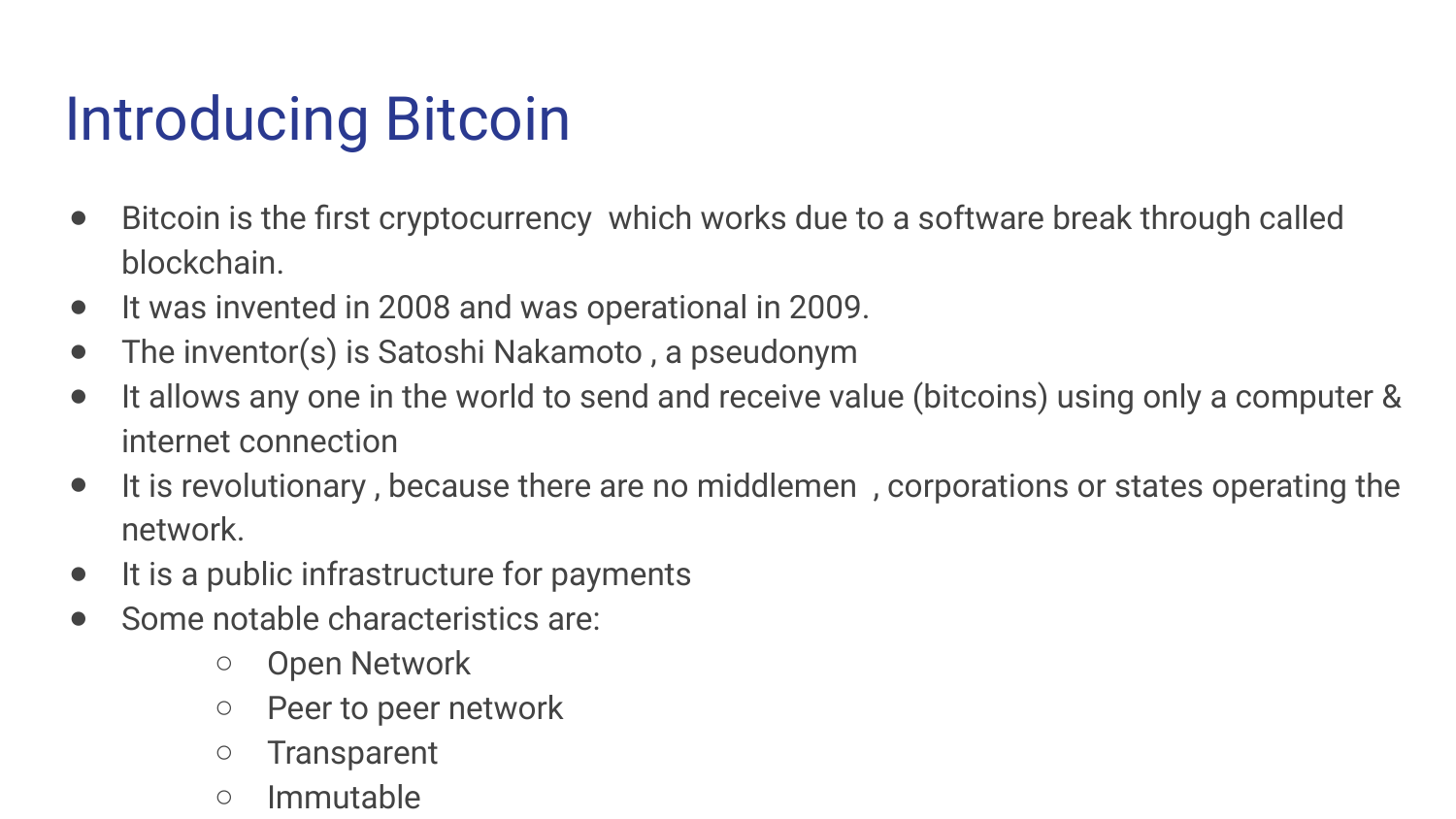

# Introducing Bitcoin

Bitcoin is the first cryptocurrency  which works due to a software break through called blockchain.
It was invented in 2008 and was operational in 2009.
The inventor(s) is Satoshi Nakamoto , a pseudonym
It allows any one in the world to send and receive value (bitcoins) using only a computer & internet connection
It is revolutionary , because there are no middlemen  , corporations or states operating the network.
It is a public infrastructure for payments
Some notable characteristics are:
Open Network
Peer to peer network
Transparent
Immutable